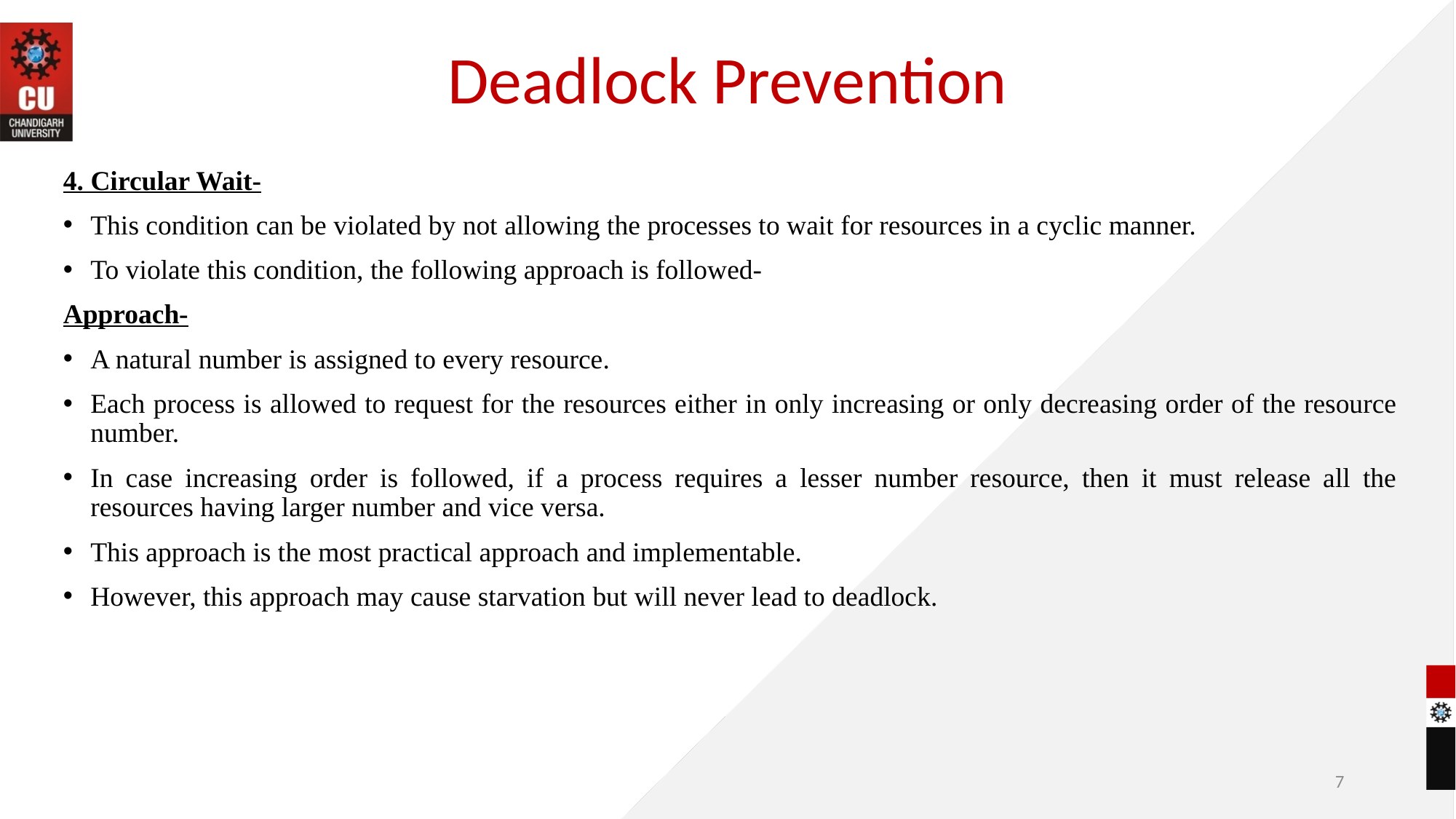

# Deadlock Prevention
4. Circular Wait-
This condition can be violated by not allowing the processes to wait for resources in a cyclic manner.
To violate this condition, the following approach is followed-
Approach-
A natural number is assigned to every resource.
Each process is allowed to request for the resources either in only increasing or only decreasing order of the resource number.
In case increasing order is followed, if a process requires a lesser number resource, then it must release all the resources having larger number and vice versa.
This approach is the most practical approach and implementable.
However, this approach may cause starvation but will never lead to deadlock.
7